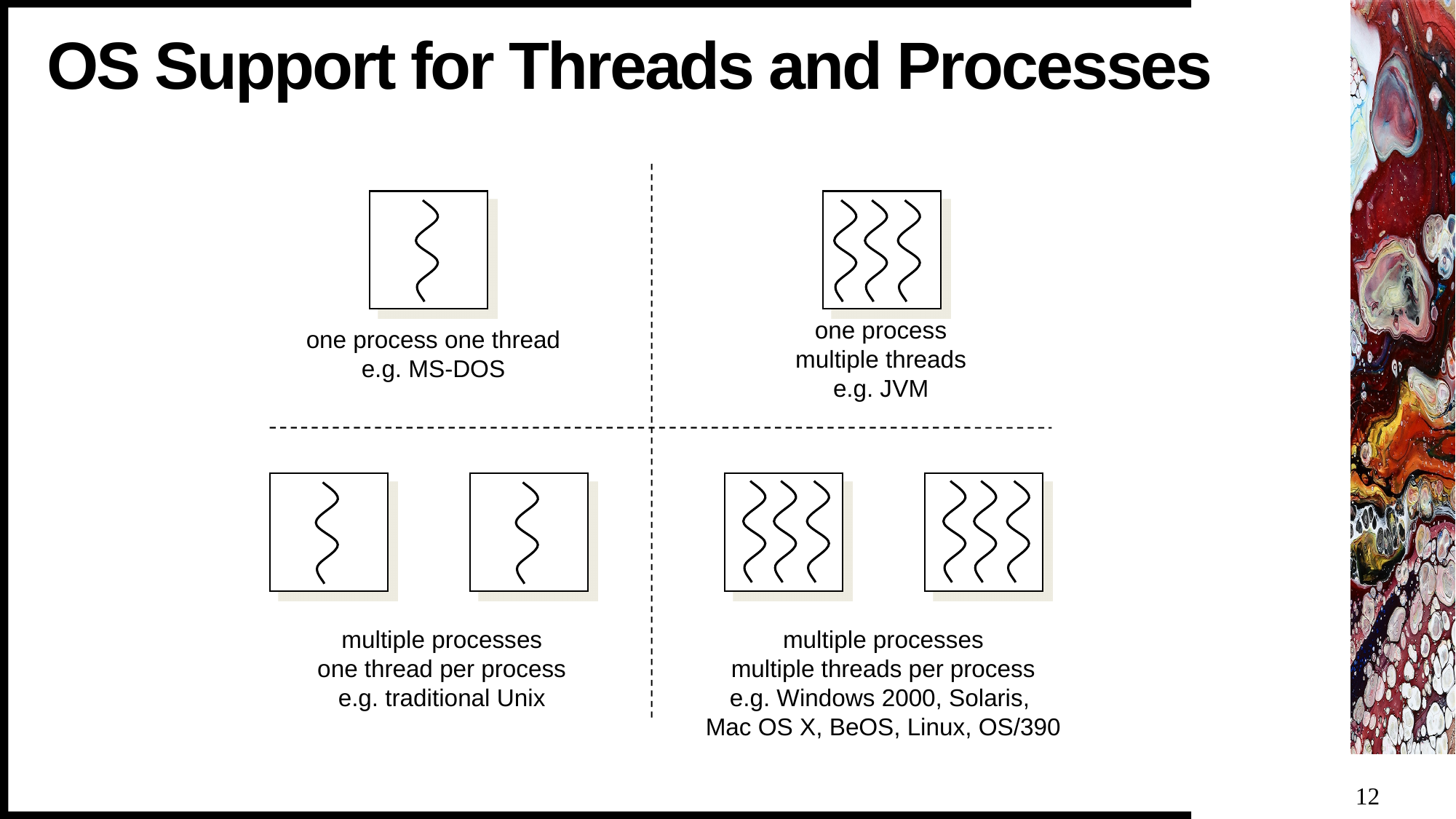

# OS Support for Threads and Processes

one process
multiple threads
e.g. JVM
one process one thread
e.g. MS-DOS

multiple processes
one thread per process
e.g. traditional Unix
multiple processes
multiple threads per process
e.g. Windows 2000, Solaris,
Mac OS X, BeOS, Linux, OS/390
12